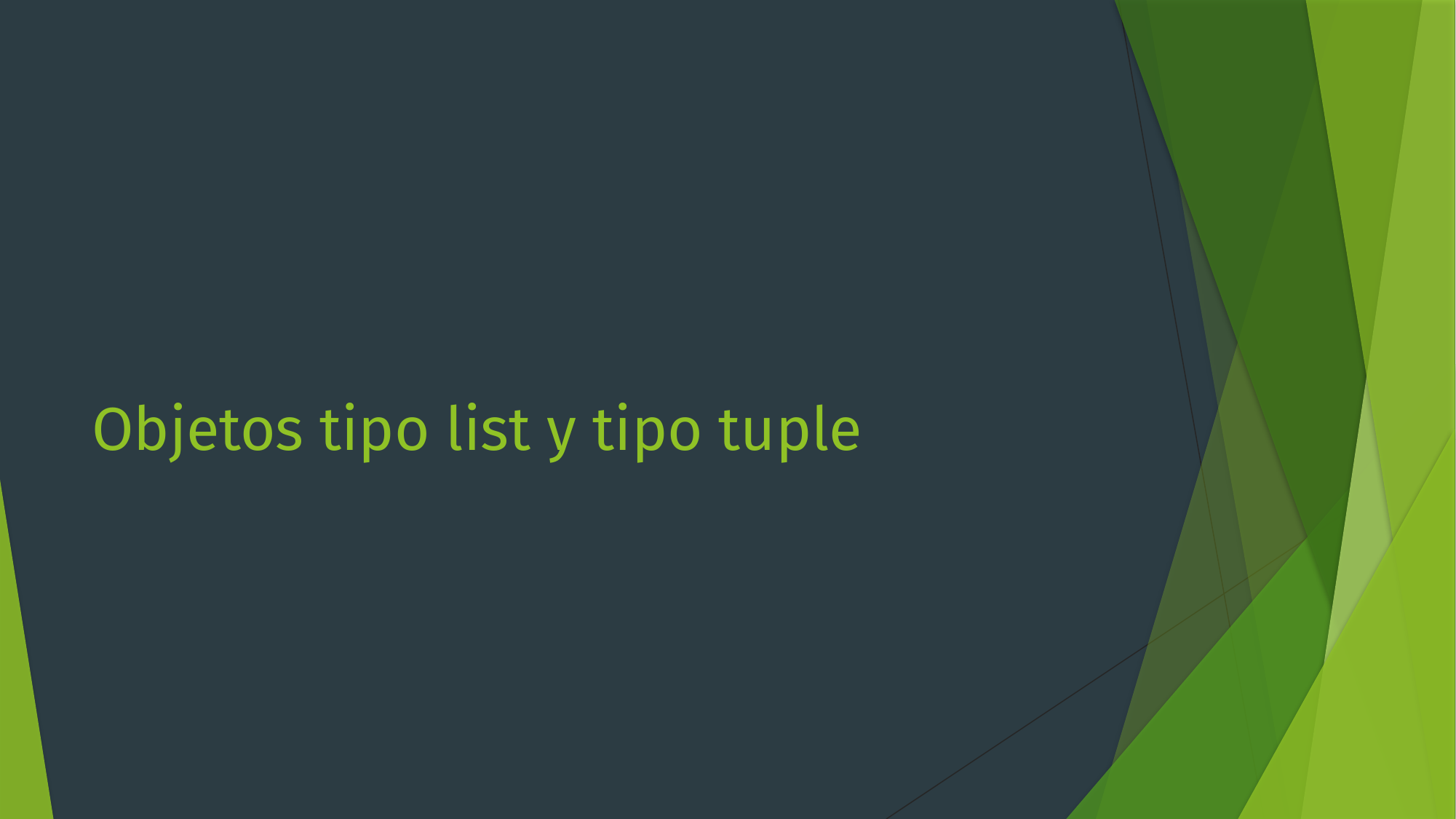

# Objetos tipo list y tipo tuple